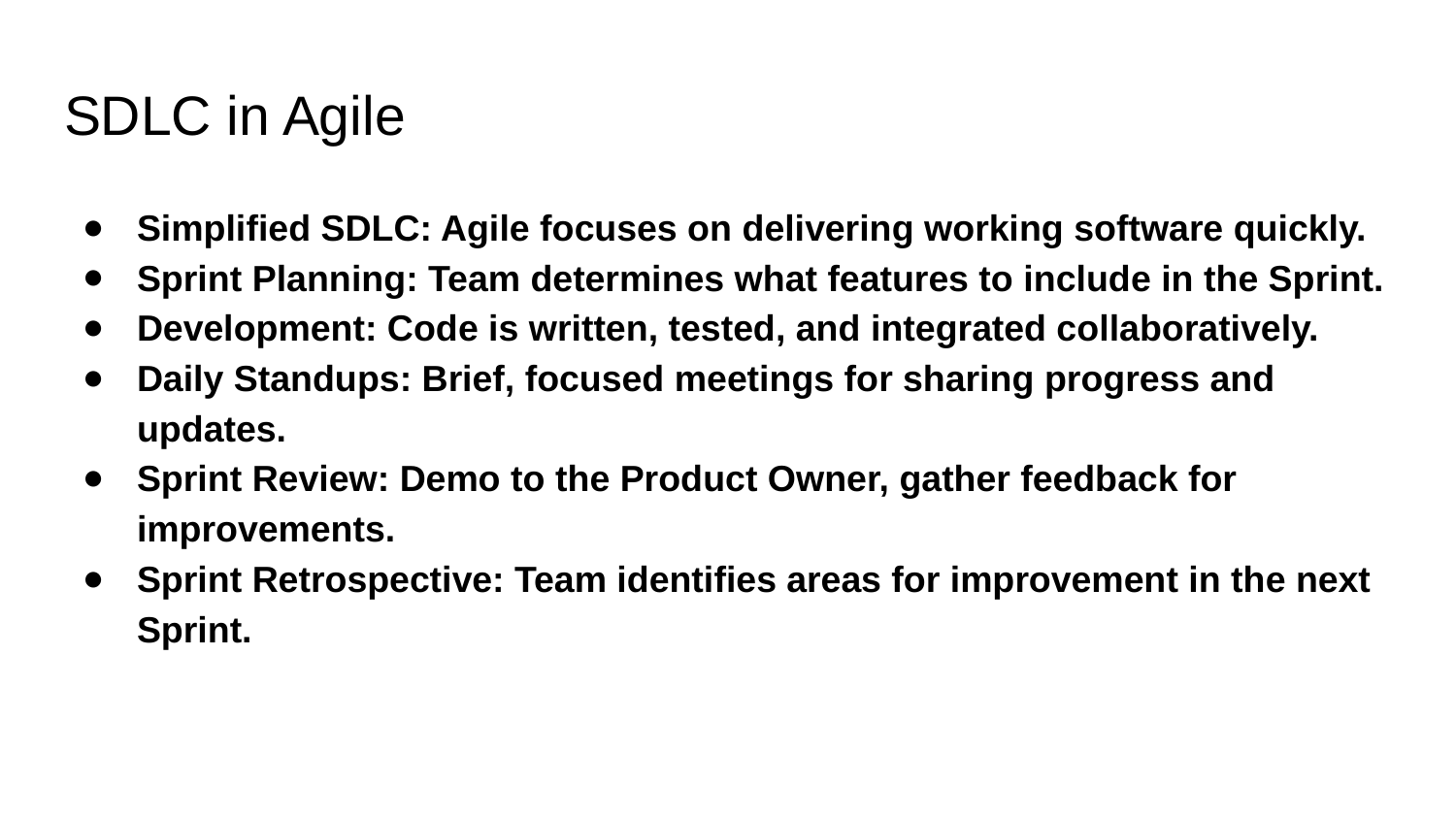

# SDLC in Agile
Simplified SDLC: Agile focuses on delivering working software quickly.
Sprint Planning: Team determines what features to include in the Sprint.
Development: Code is written, tested, and integrated collaboratively.
Daily Standups: Brief, focused meetings for sharing progress and updates.
Sprint Review: Demo to the Product Owner, gather feedback for improvements.
Sprint Retrospective: Team identifies areas for improvement in the next Sprint.